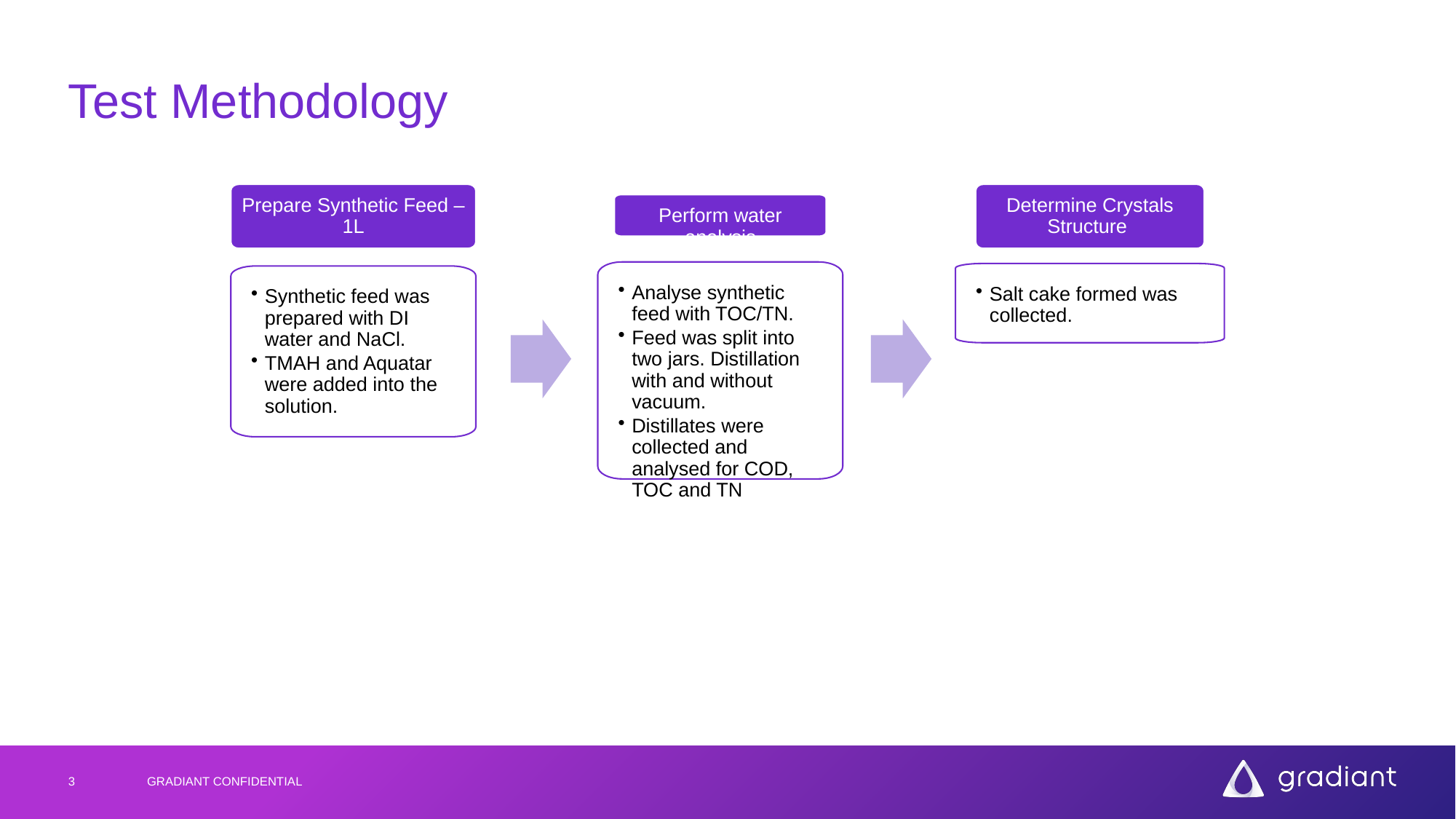

# Test Methodology
Prepare Synthetic Feed – 1L
Determine Crystals Structure
Perform water analysis
Analyse synthetic feed with TOC/TN.
Feed was split into two jars. Distillation with and without vacuum.
Distillates were collected and analysed for COD, TOC and TN
Salt cake formed was collected.
Synthetic feed was prepared with DI water and NaCl.
TMAH and Aquatar were added into the solution.

3
GRADIANT CONFIDENTIAL